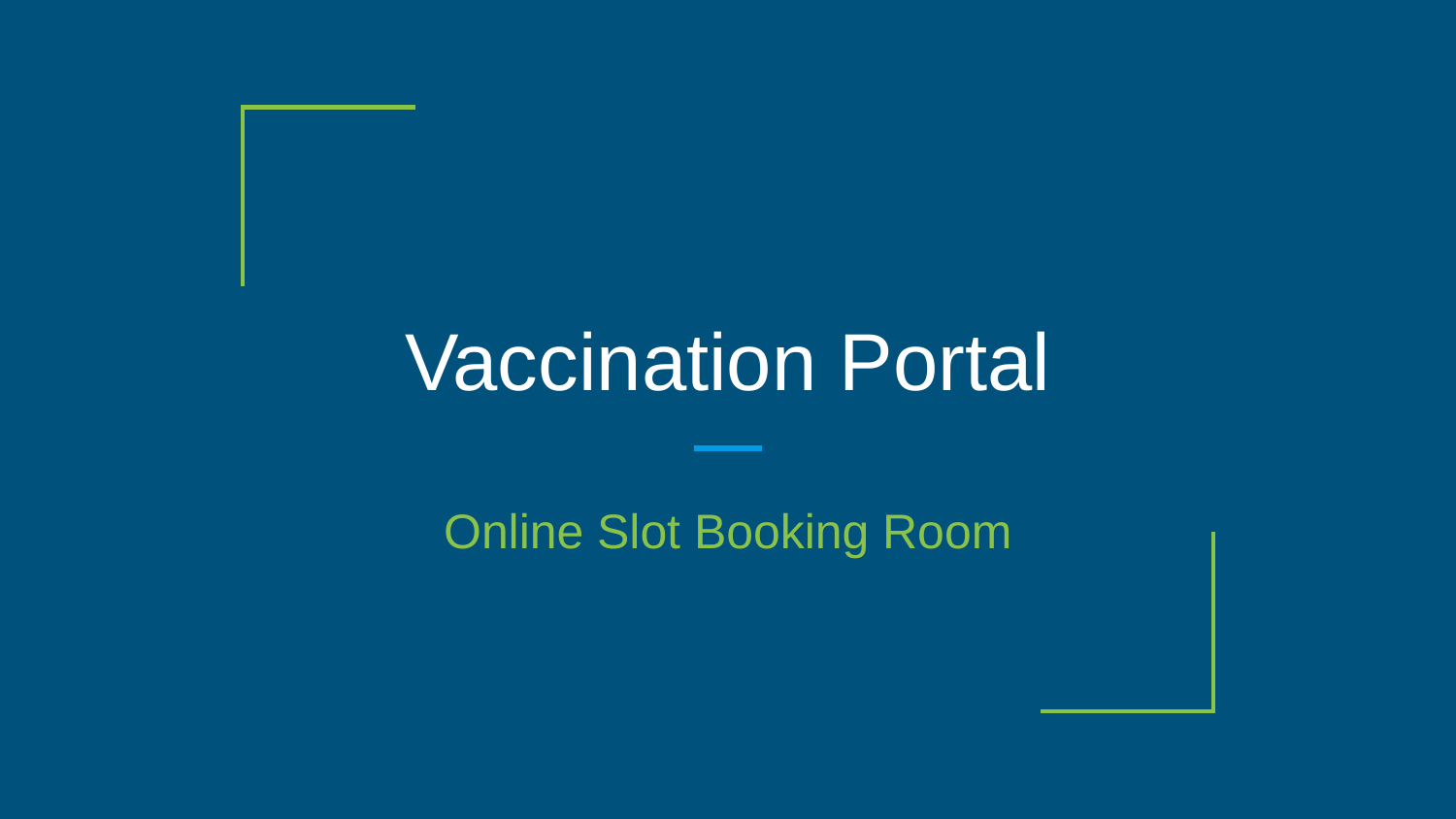

# Vaccination Portal
Online Slot Booking Room